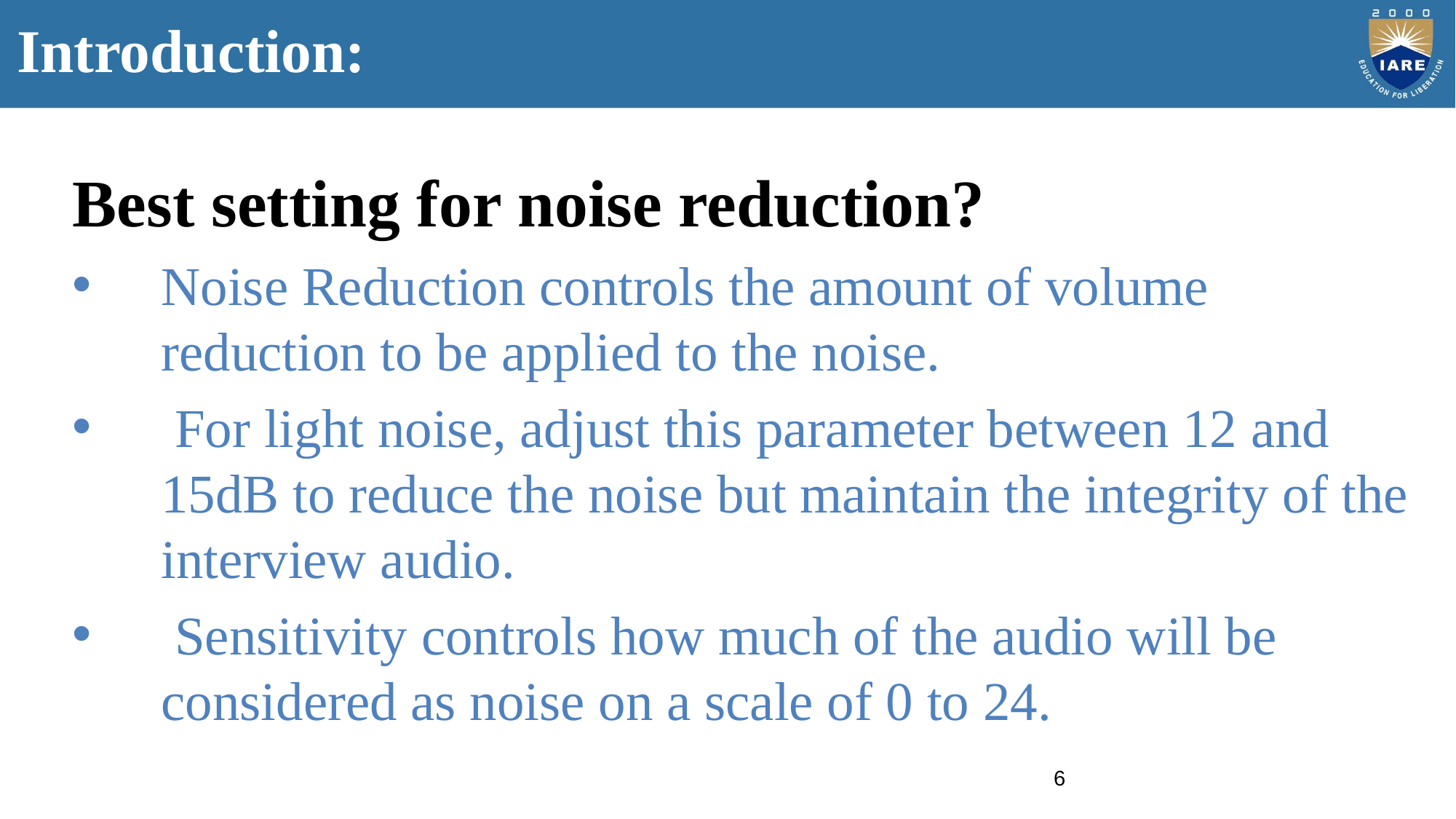

# Introduction:
Best setting for noise reduction?
Noise Reduction controls the amount of volume reduction to be applied to the noise.
 For light noise, adjust this parameter between 12 and 15dB to reduce the noise but maintain the integrity of the interview audio.
 Sensitivity controls how much of the audio will be considered as noise on a scale of 0 to 24.

6